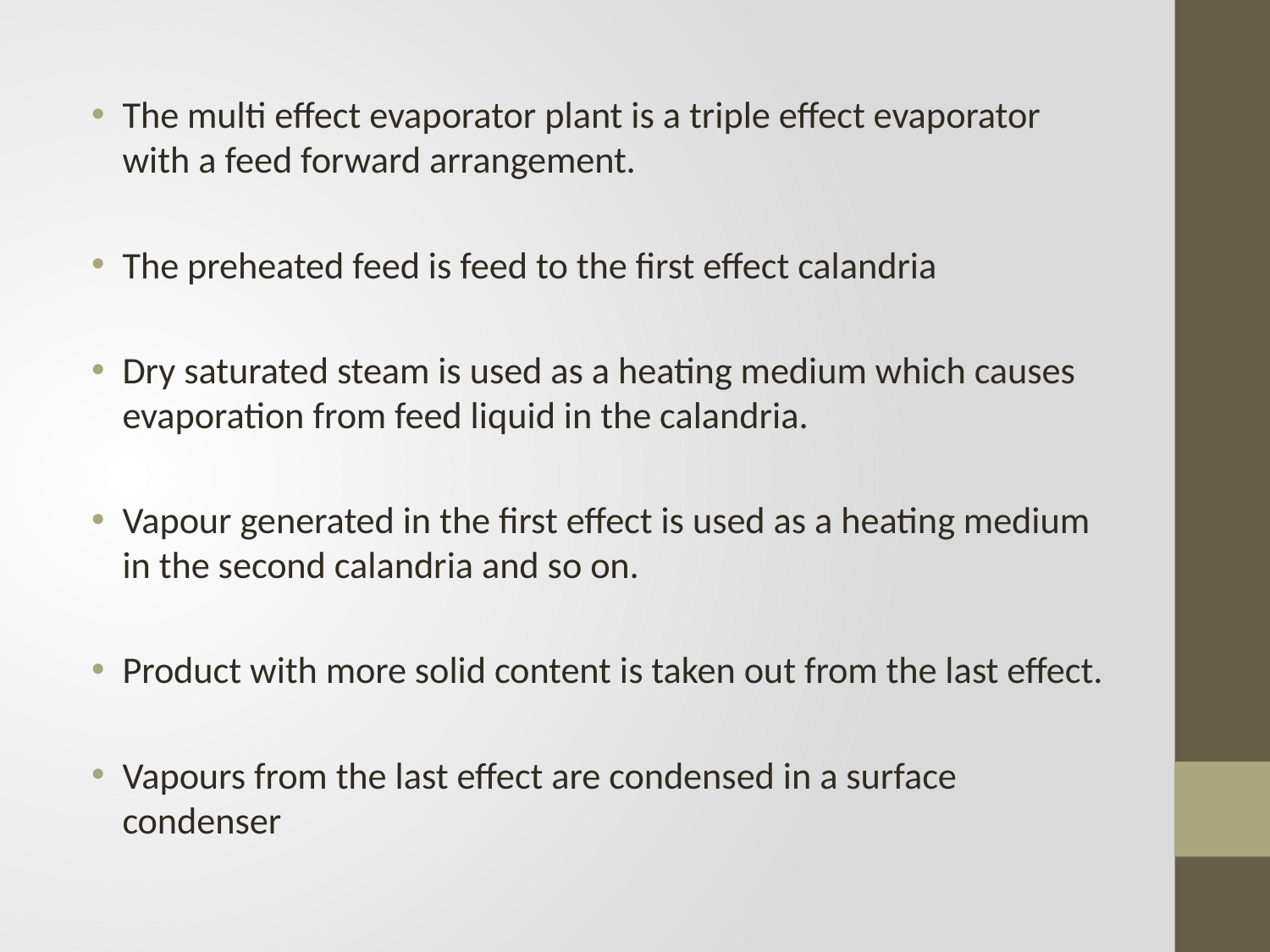

The multi effect evaporator plant is a triple effect evaporator with a feed forward arrangement.

The preheated feed is feed to the first effect calandria

Dry saturated steam is used as a heating medium which causes evaporation from feed liquid in the calandria.

Vapour generated in the first effect is used as a heating medium in the second calandria and so on.

Product with more solid content is taken out from the last effect.

Vapours from the last effect are condensed in a surface condenser